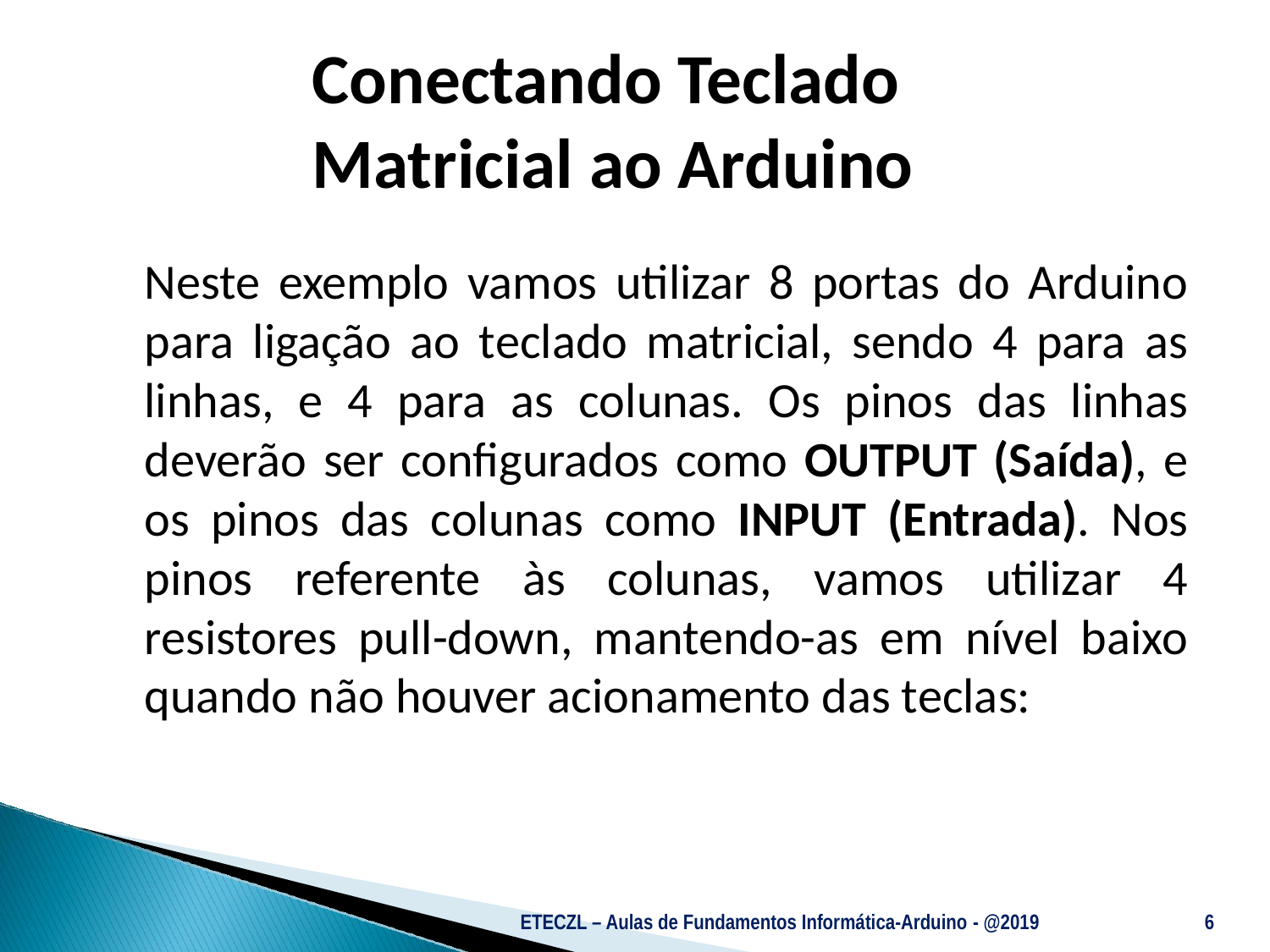

Conectando Teclado
Matricial ao Arduino
Neste exemplo vamos utilizar 8 portas do Arduino para ligação ao teclado matricial, sendo 4 para as linhas, e 4 para as colunas. Os pinos das linhas deverão ser configurados como OUTPUT (Saída), e os pinos das colunas como INPUT (Entrada). Nos pinos referente às colunas, vamos utilizar 4 resistores pull-down, mantendo-as em nível baixo quando não houver acionamento das teclas:
ETECZL – Aulas de Fundamentos Informática-Arduino - @2019
6